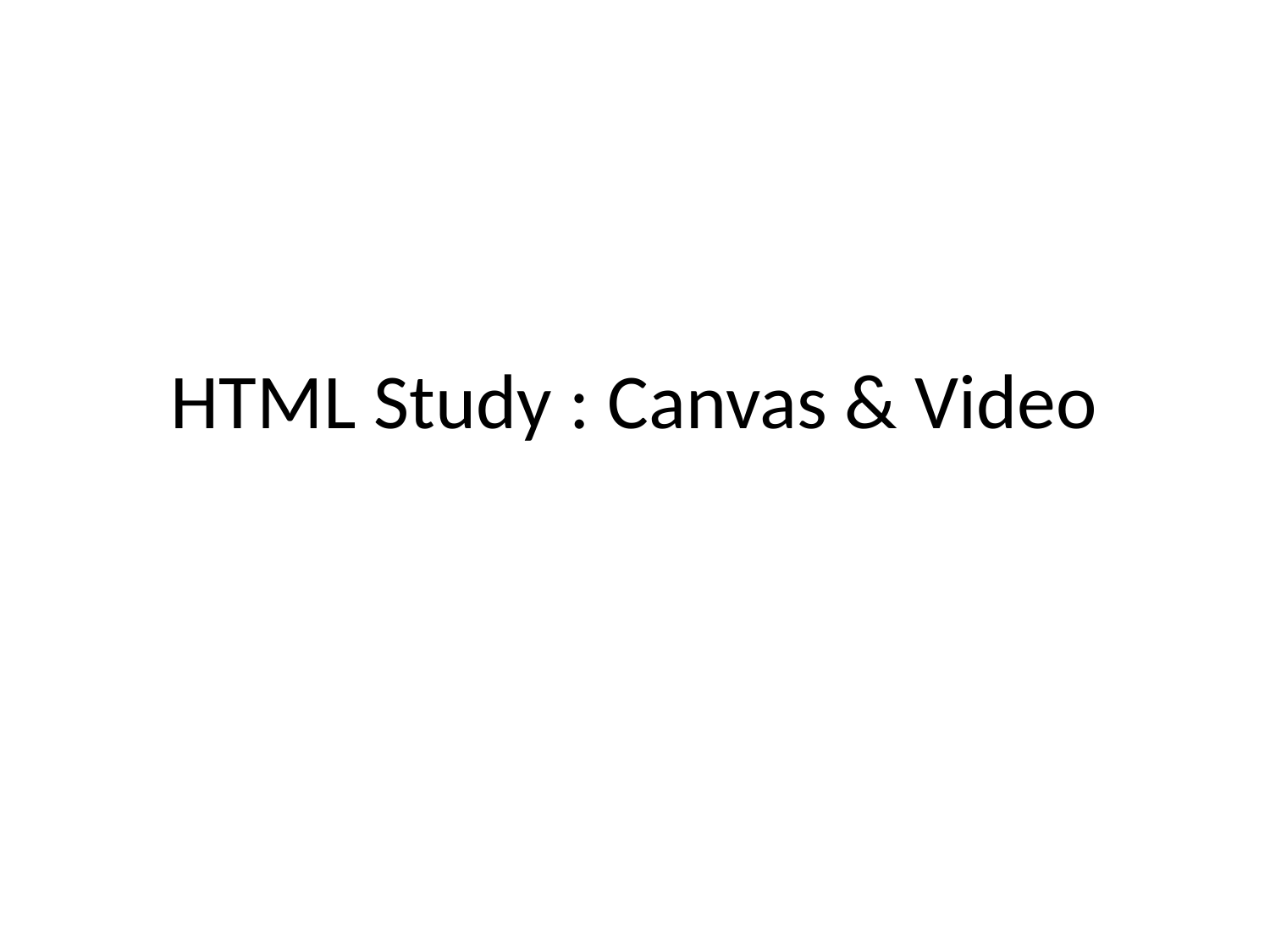

# HTML Study : Canvas & Video